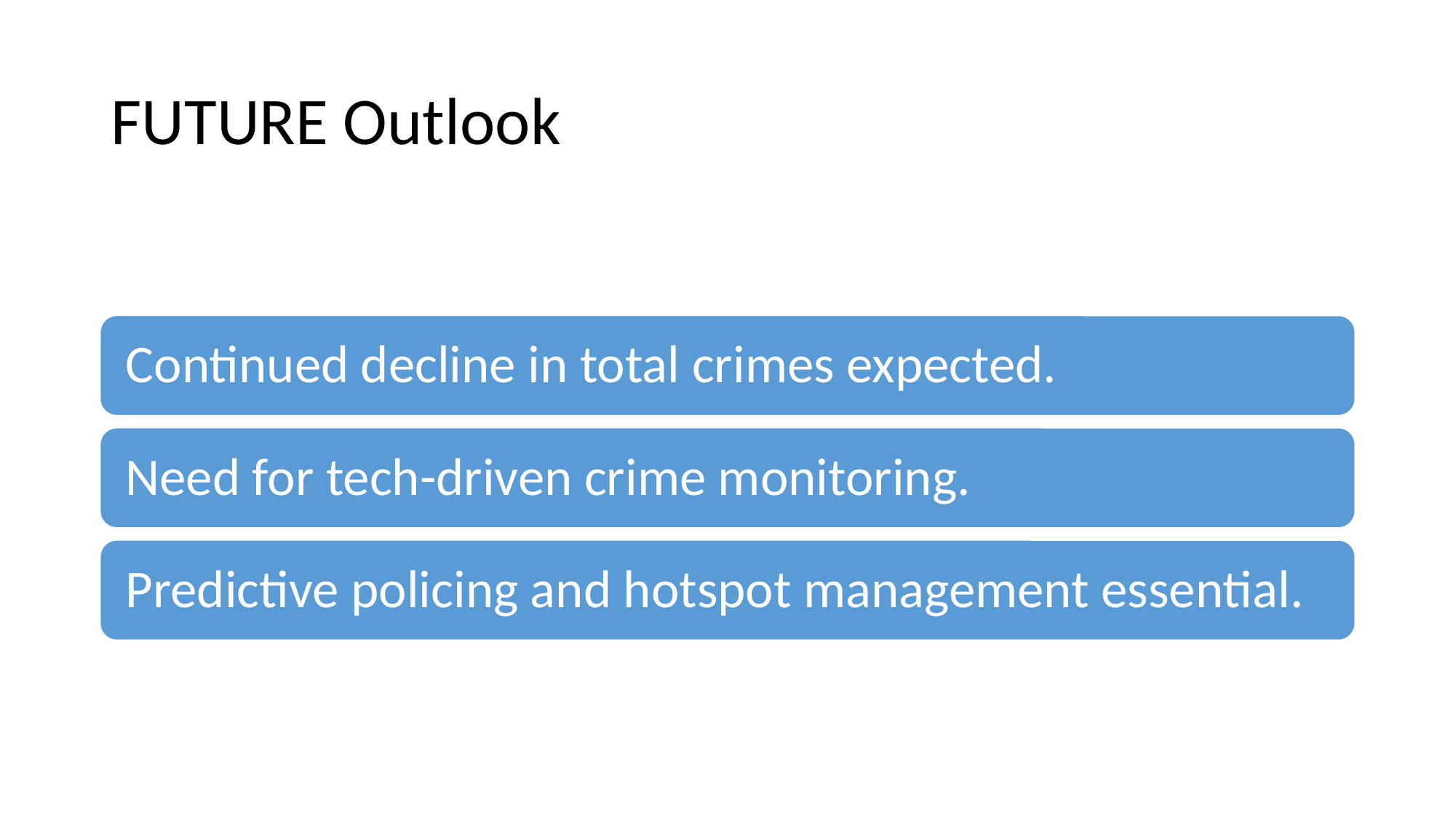

# FUTURE Outlook
Continued decline in total crimes expected.
Need for tech-driven crime monitoring.
Predictive policing and hotspot management essential.